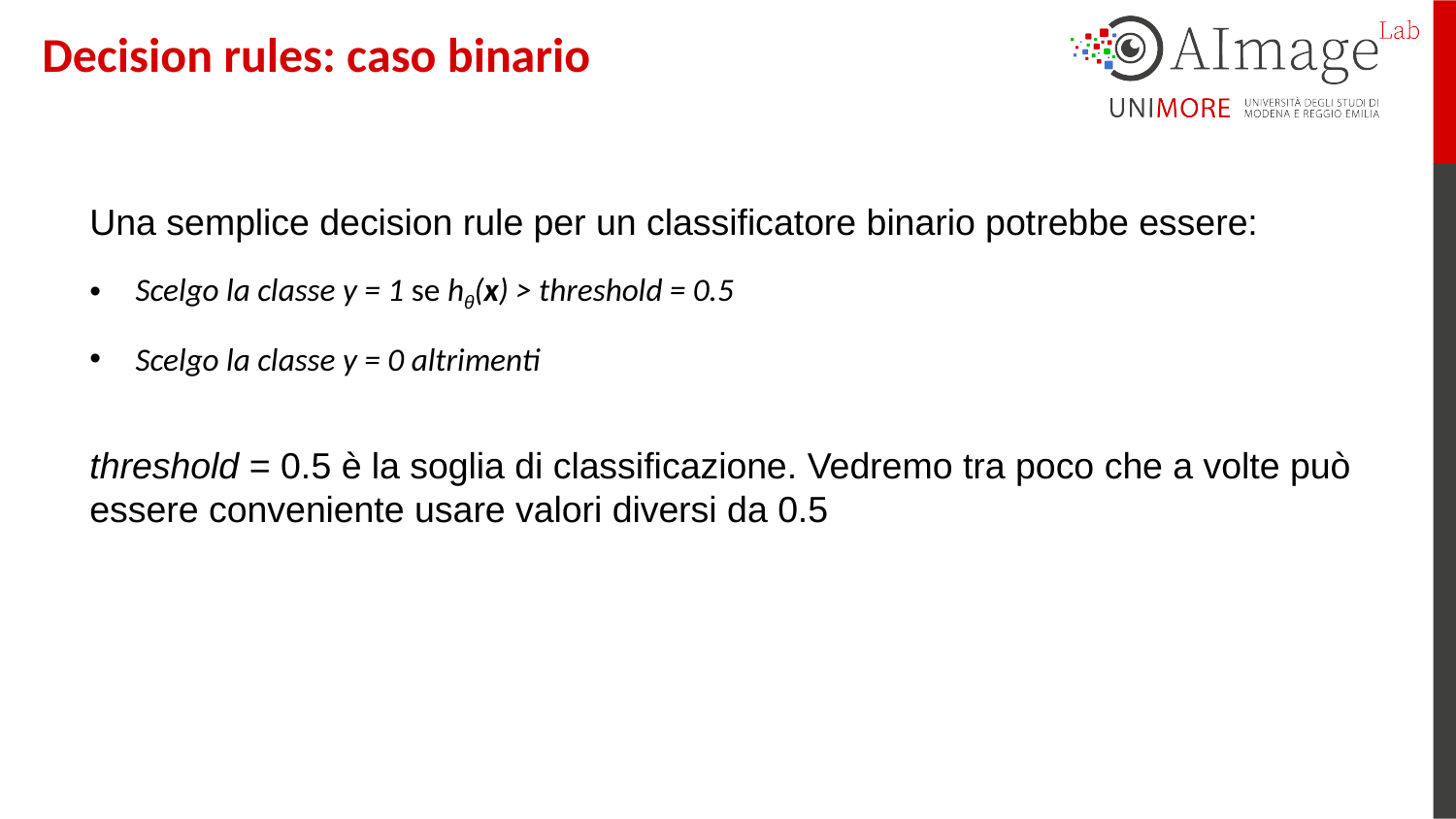

Decision rules: caso binario

Una semplice decision rule per un classificatore binario potrebbe essere:
Scelgo la classe y = 1 se hθ(x) > threshold = 0.5
Scelgo la classe y = 0 altrimenti

threshold = 0.5 è la soglia di classificazione. Vedremo tra poco che a volte può essere conveniente usare valori diversi da 0.5